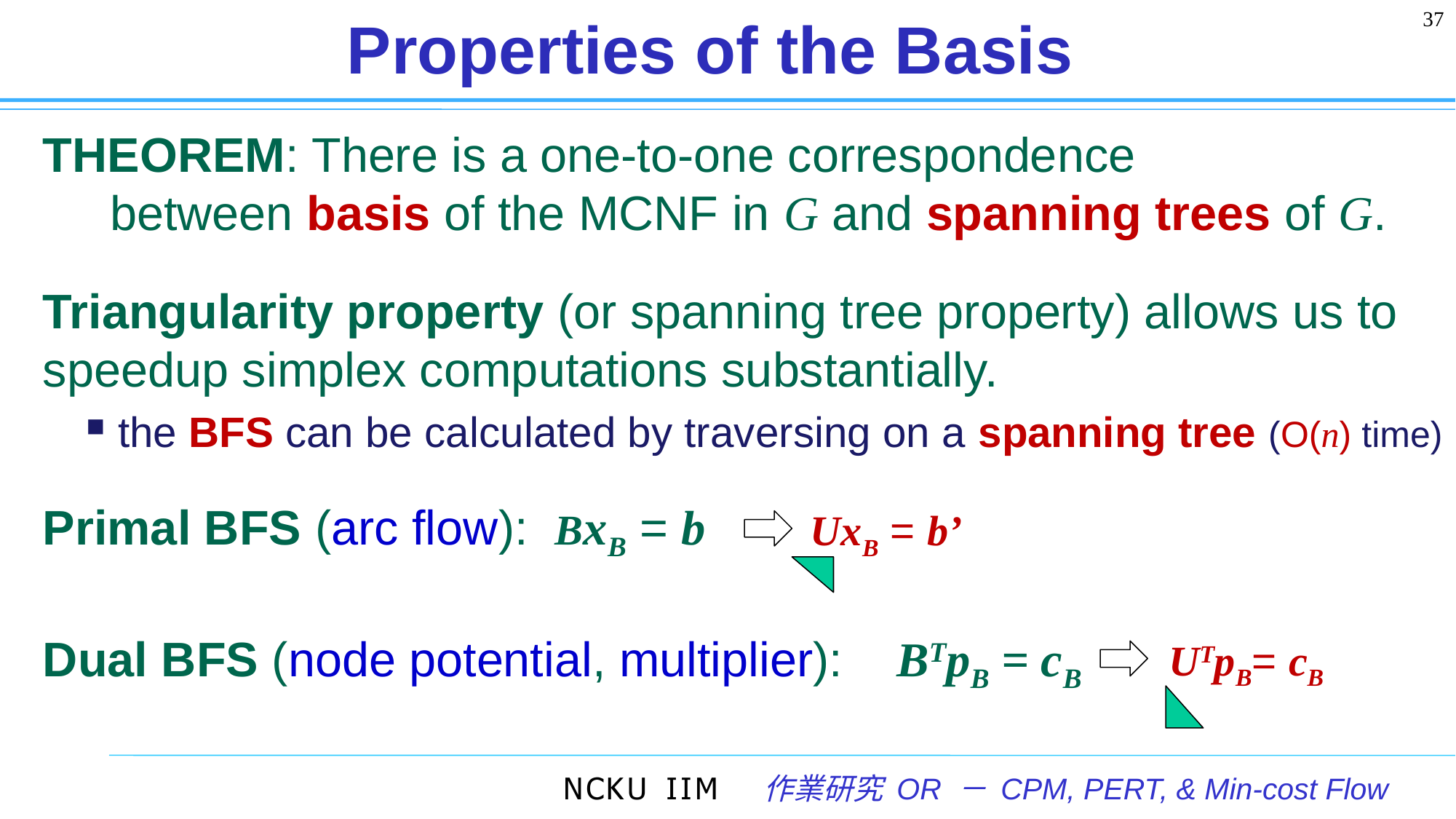

37
# Properties of the Basis
THEOREM: There is a one-to-one correspondence
     between basis of the MCNF in G and spanning trees of G.

Triangularity property (or spanning tree property) allows us to speedup simplex computations substantially.
the BFS can be calculated by traversing on a spanning tree (O(n) time)

Primal BFS (arc flow):  BxB = b

Dual BFS (node potential, multiplier):    BTpB = cB

UxB = b’

UTpB= cB